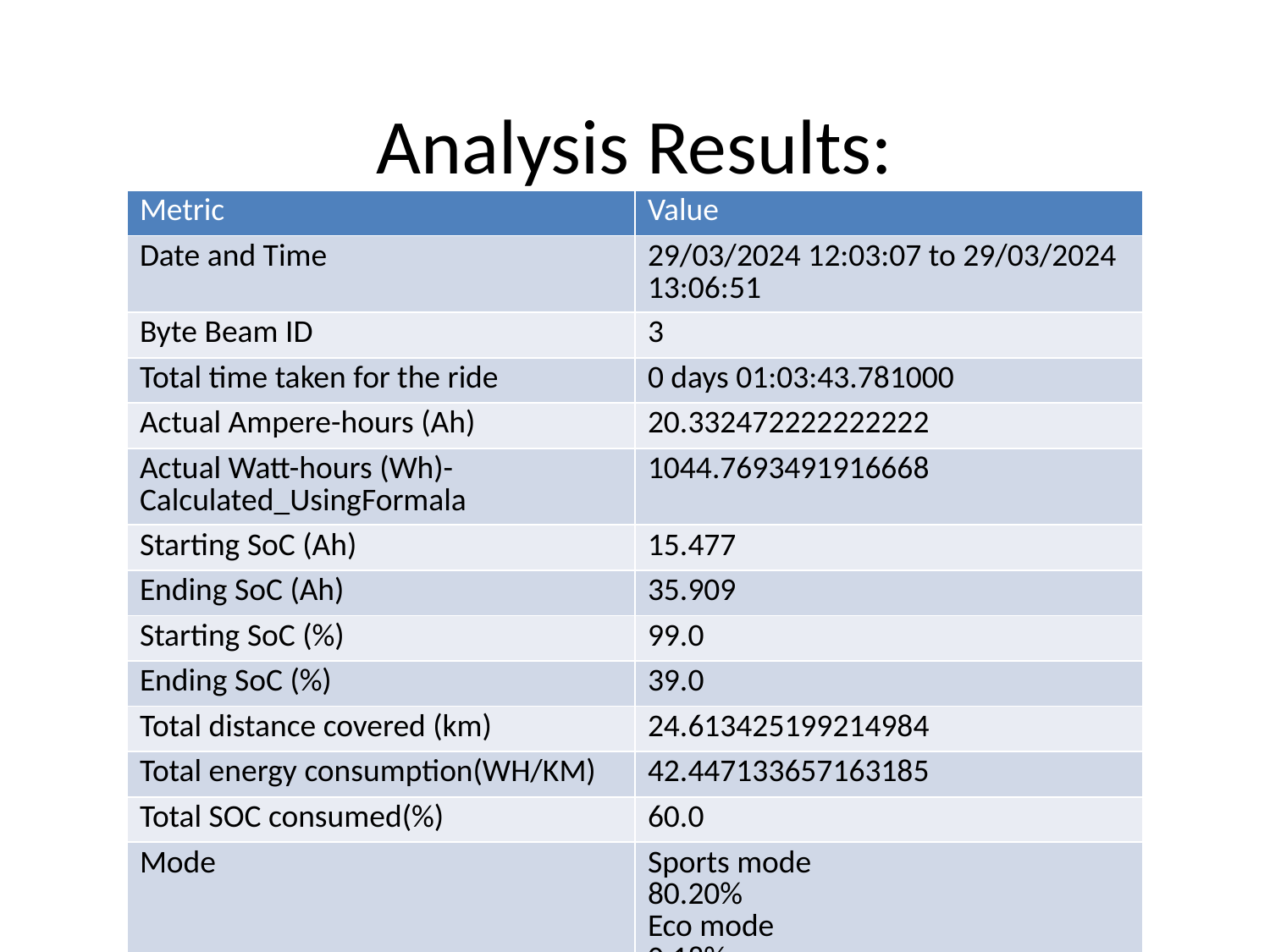

# Analysis Results:
| Metric | Value |
| --- | --- |
| Date and Time | 29/03/2024 12:03:07 to 29/03/2024 13:06:51 |
| Byte Beam ID | 3 |
| Total time taken for the ride | 0 days 01:03:43.781000 |
| Actual Ampere-hours (Ah) | 20.332472222222222 |
| Actual Watt-hours (Wh)- Calculated\_UsingFormala | 1044.7693491916668 |
| Starting SoC (Ah) | 15.477 |
| Ending SoC (Ah) | 35.909 |
| Starting SoC (%) | 99.0 |
| Ending SoC (%) | 39.0 |
| Total distance covered (km) | 24.613425199214984 |
| Total energy consumption(WH/KM) | 42.447133657163185 |
| Total SOC consumed(%) | 60.0 |
| Mode | Sports mode 80.20% Eco mode 0.18% |